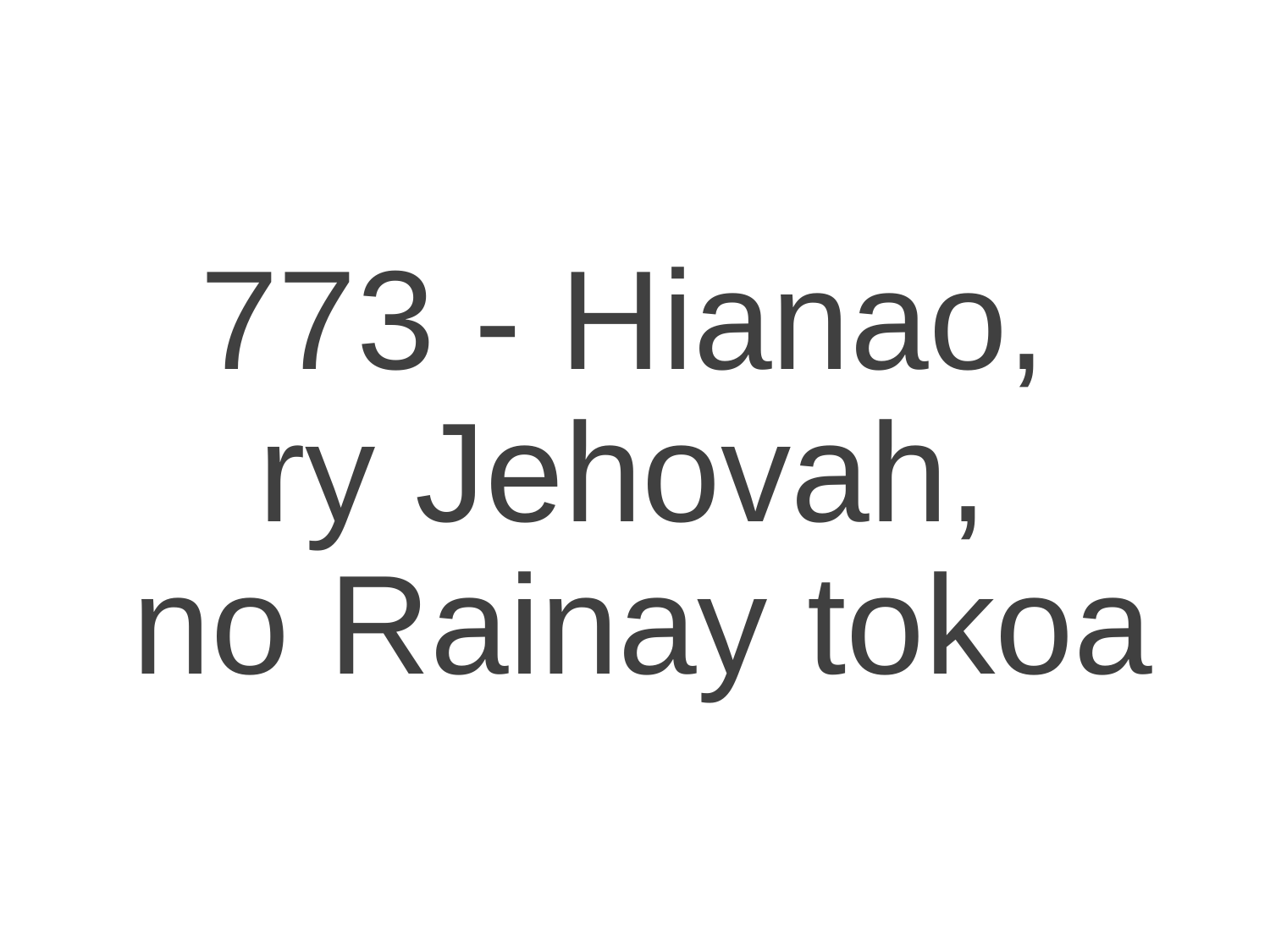

773 - Hianao,
ry Jehovah,
no Rainay tokoa